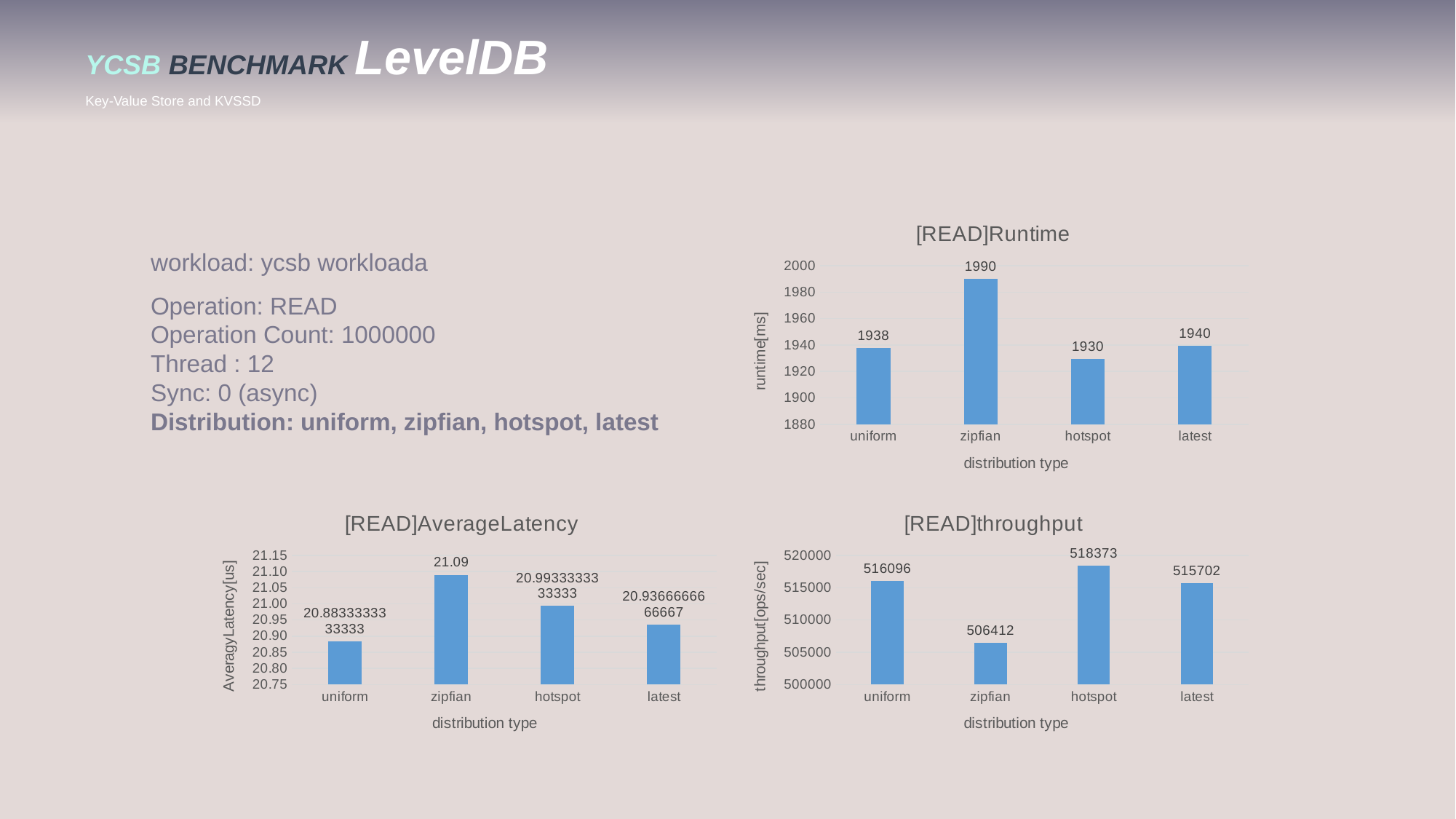

YCSB BENCHMARK LevelDB
Key-Value Store and KVSSD

### Chart:

| Category | [READ]Runtime |
|---|---|
| uniform | 1938.0 |
| zipfian | 1990.3333333333333 |
| hotspot | 1929.6666666666667 |
| latest | 1939.6666666666667 |
workload: ycsb workloada
Operation: READ
Operation Count: 1000000
Thread : 12
Sync: 0 (async)
Distribution: uniform, zipfian, hotspot, latest

### Chart:

| Category | [READ]throughput |
|---|---|
| uniform | 516096.0 |
| zipfian | 506412.3333333333 |
| hotspot | 518372.6666666667 |
| latest | 515702.0 |

### Chart:

| Category | [READ]AverageLatency |
|---|---|
| uniform | 20.883333333333336 |
| zipfian | 21.09 |
| hotspot | 20.993333333333336 |
| latest | 20.936666666666667 |